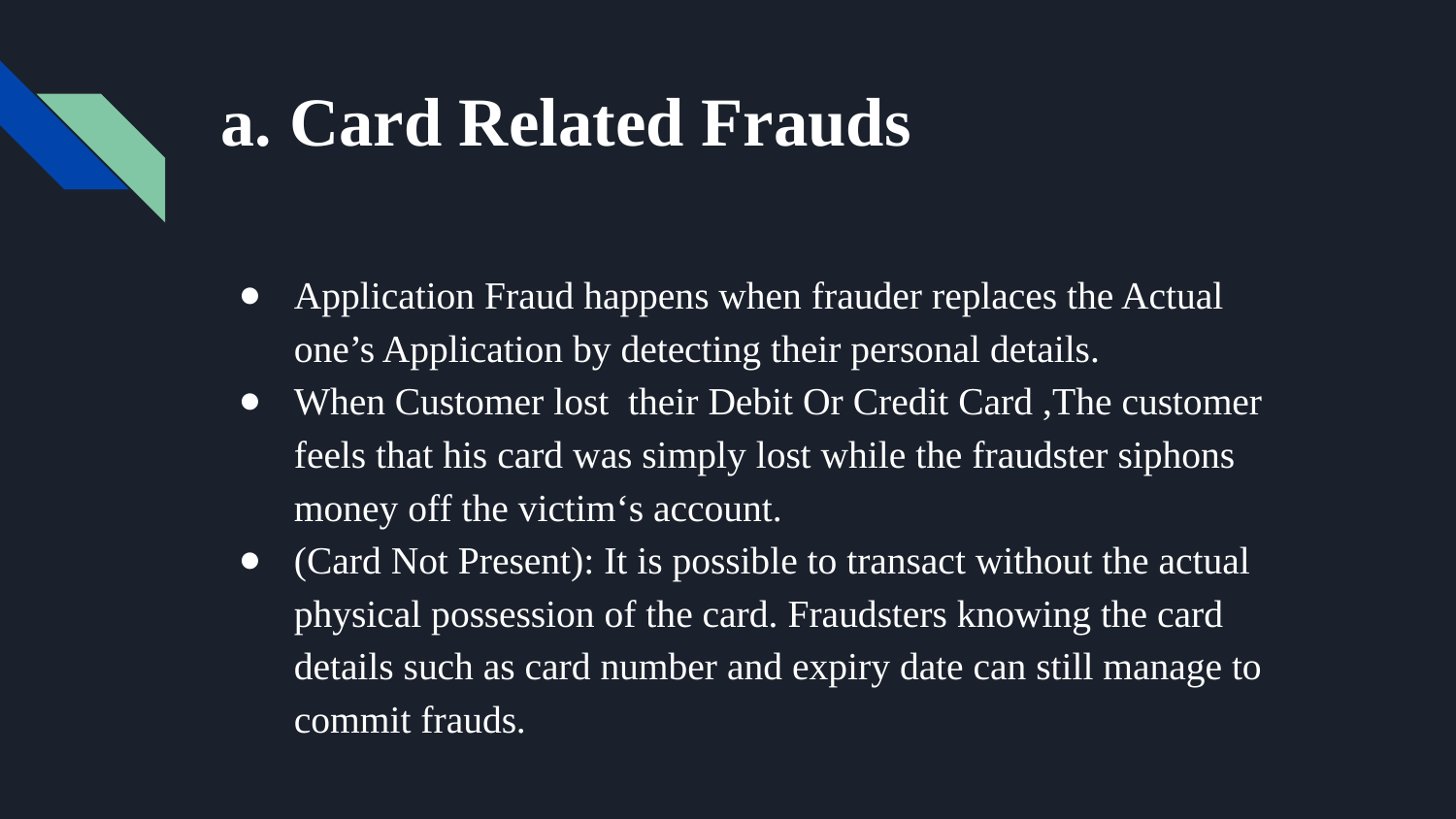

# a. Card Related Frauds

Application Fraud happens when frauder replaces the Actual one’s Application by detecting their personal details.
When Customer lost  their Debit Or Credit Card ,The customer feels that his card was simply lost while the fraudster siphons money off the victim‘s account.
(Card Not Present): It is possible to transact without the actual physical possession of the card. Fraudsters knowing the card details such as card number and expiry date can still manage to commit frauds.